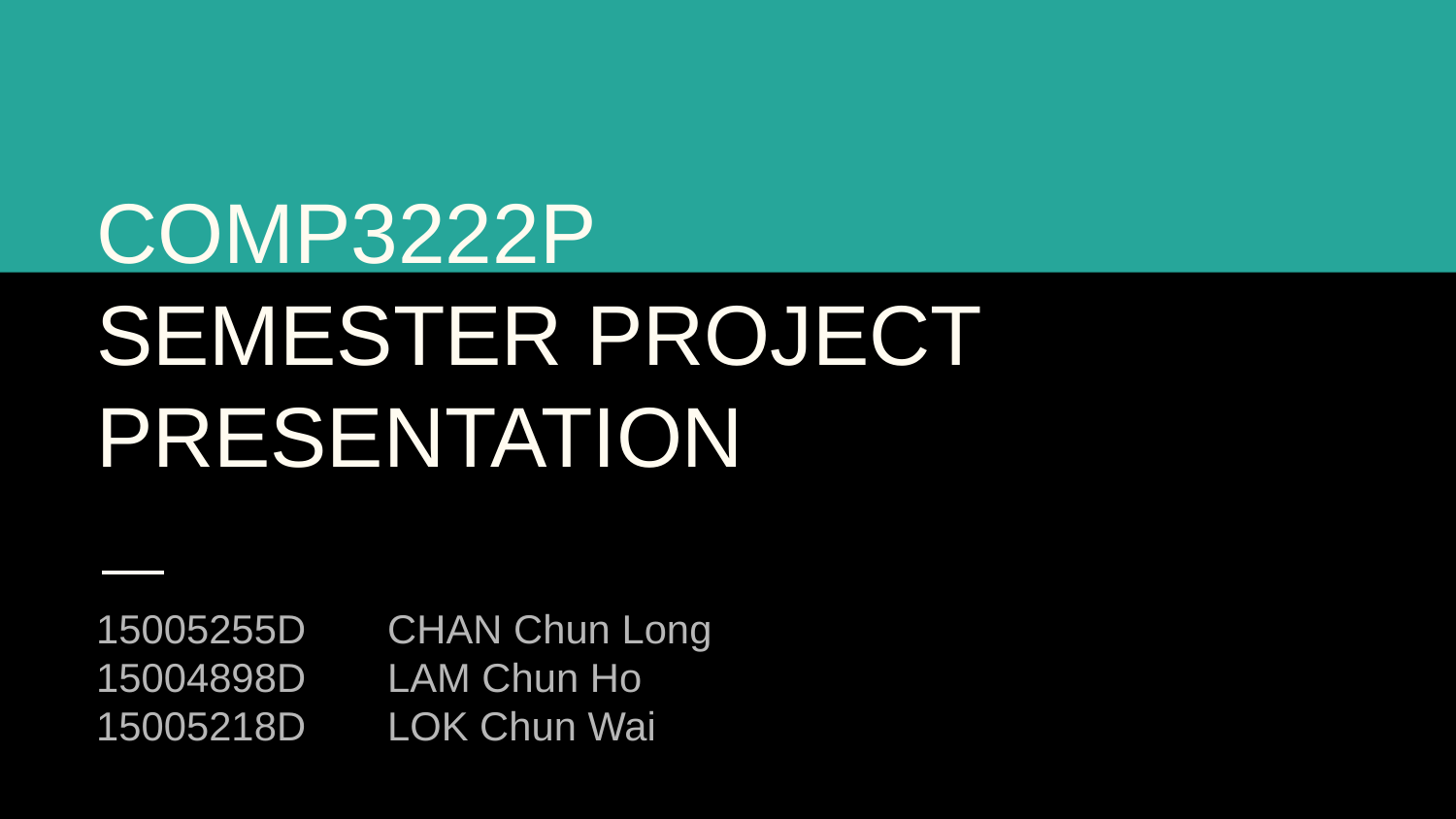

# COMP3222P SEMESTER PROJECT PRESENTATION
15005255D	CHAN Chun Long
15004898D	LAM Chun Ho
15005218D	LOK Chun Wai